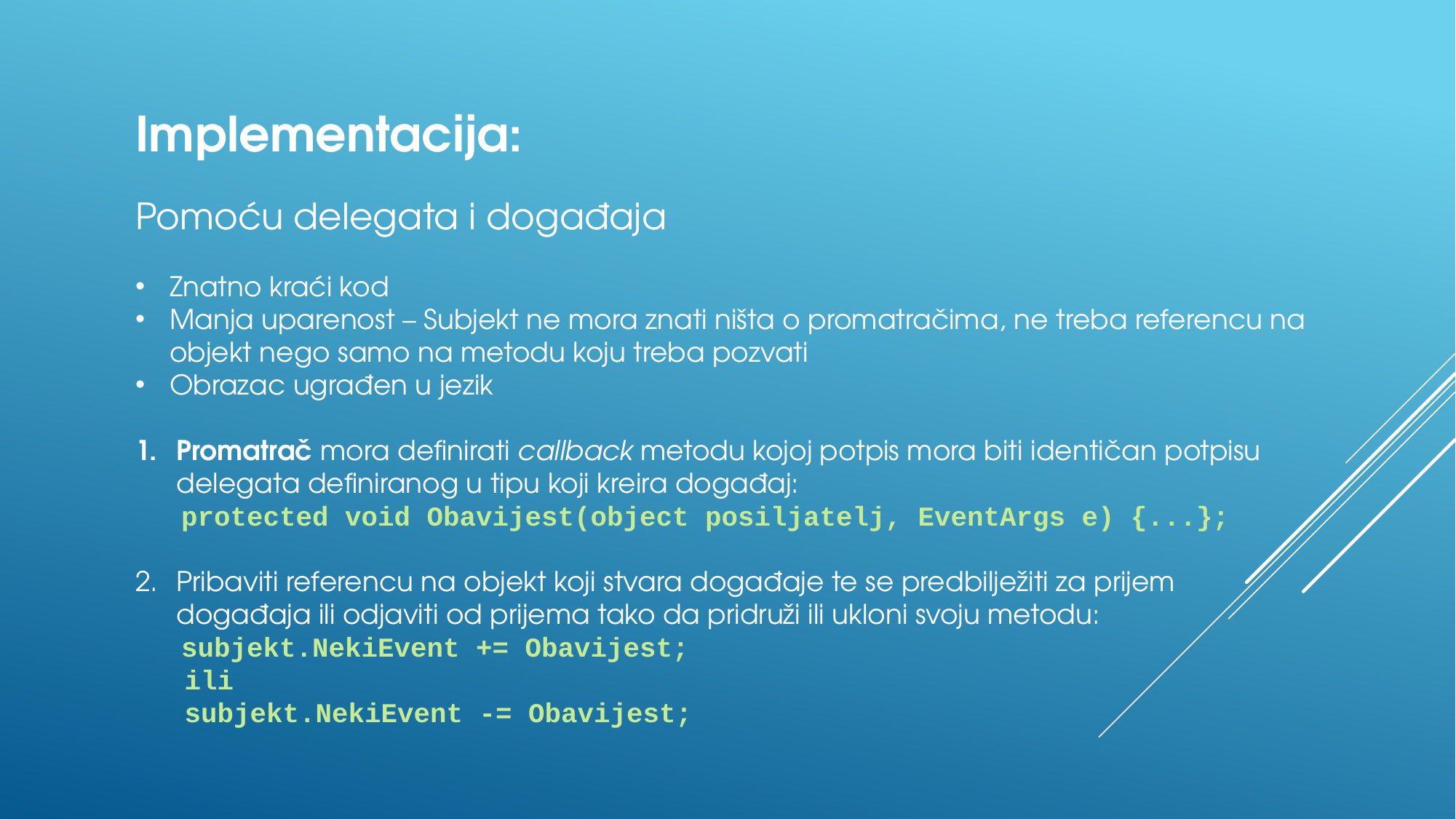

Implementacija:
Pomoću delegata i događaja
Znatno kraći kod
Manja uparenost – Subjekt ne mora znati ništa o promatračima, ne treba referencu na objekt nego samo na metodu koju treba pozvati
Obrazac ugrađen u jezik
Promatrač mora definirati callback metodu kojoj potpis mora biti identičan potpisu delegata definiranog u tipu koji kreira događaj:
      protected void Obavijest(object posiljatelj, EventArgs e) {...};

Pribaviti referencu na objekt koji stvara događaje te se predbilježiti za prijem događaja ili odjaviti od prijema tako da pridruži ili ukloni svoju metodu:
      subjekt.NekiEvent += Obavijest;
   ili
   subjekt.NekiEvent -= Obavijest;